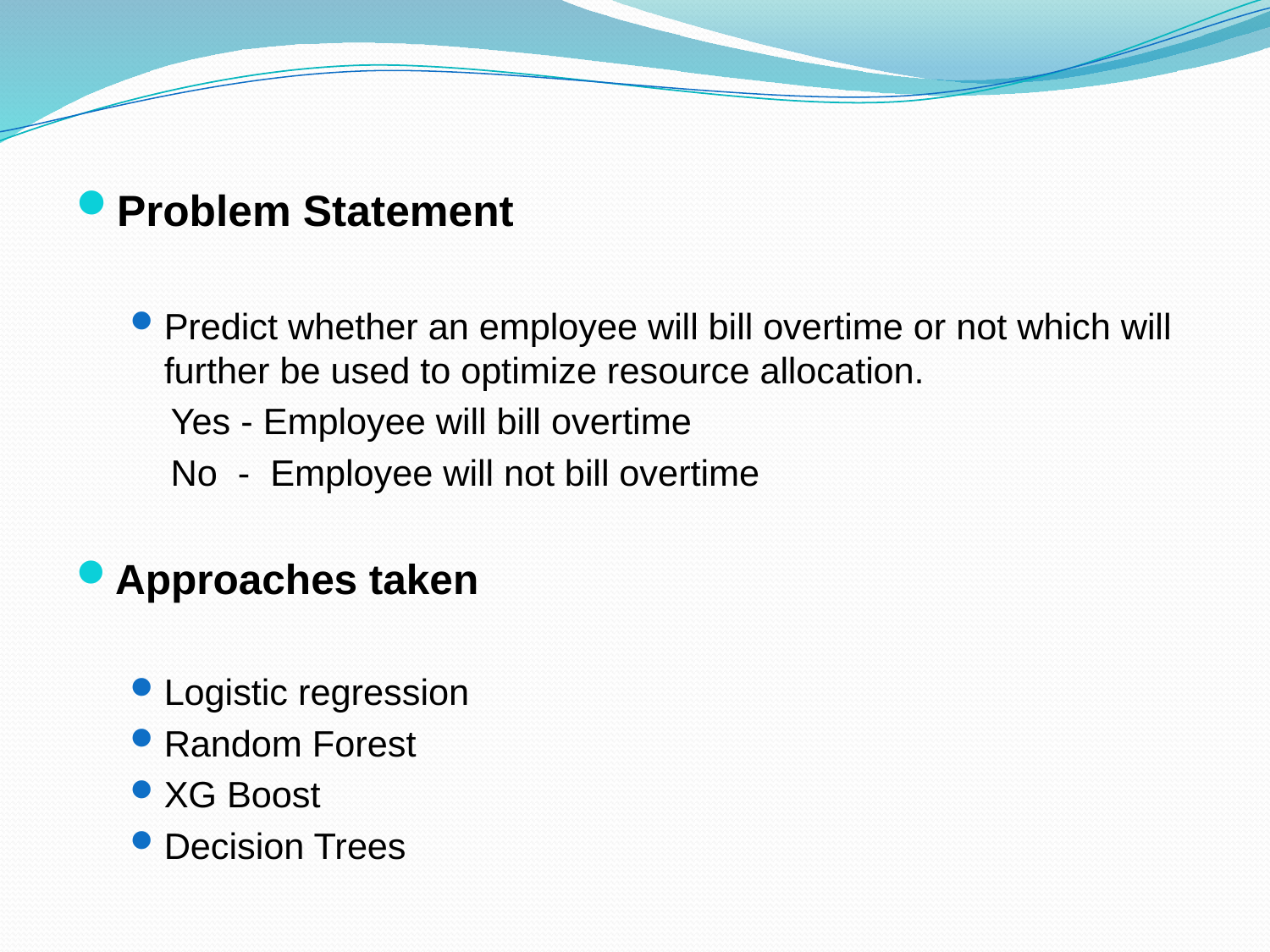

Problem Statement

Predict whether an employee will bill overtime or not which will further be used to optimize resource allocation.
    Yes - Employee will bill overtime
    No  -  Employee will not bill overtime

Approaches taken

Logistic regression
Random Forest
XG Boost
Decision Trees